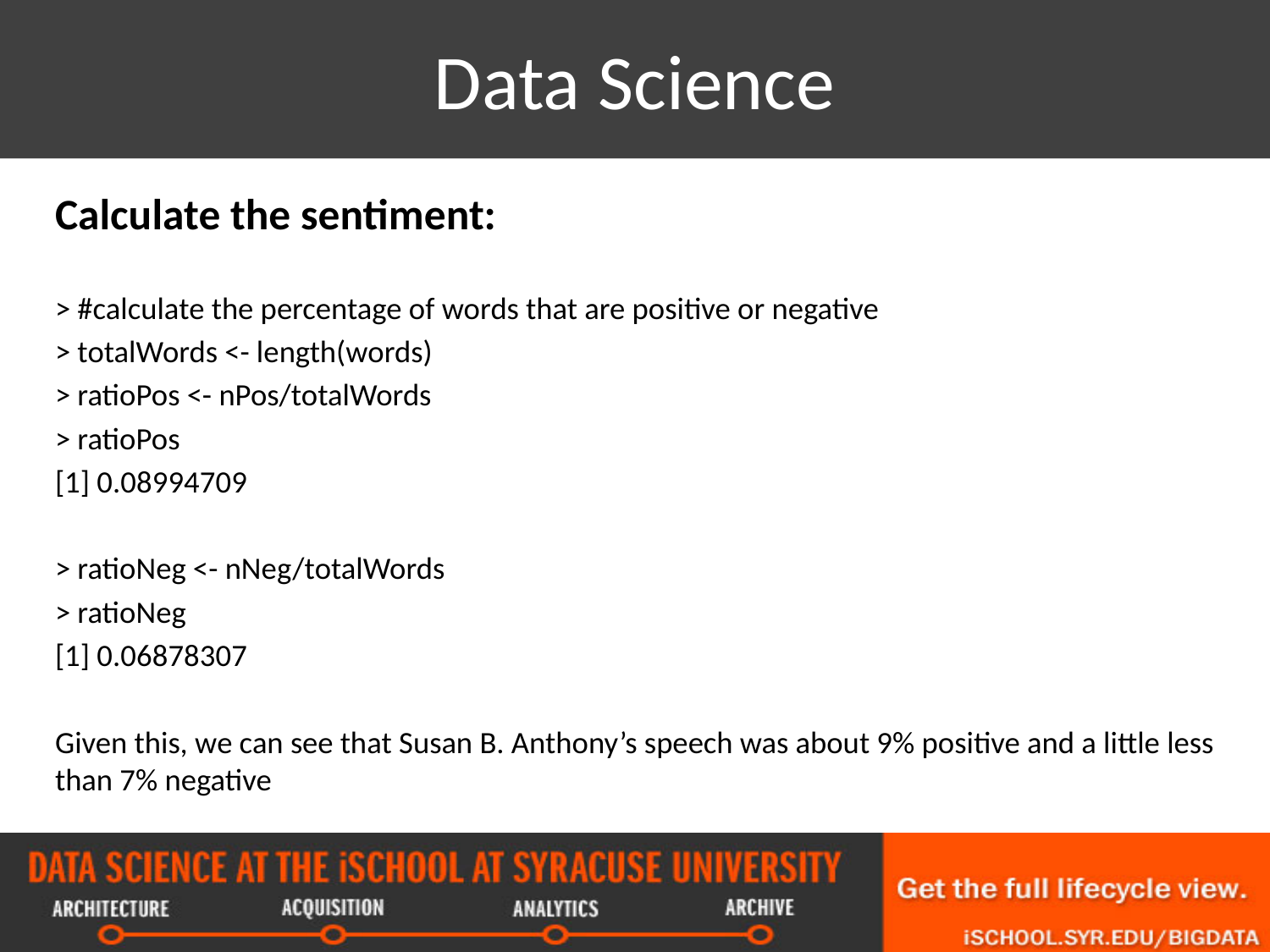

# Data Science
Calculate the sentiment:

> #calculate the percentage of words that are positive or negative
> totalWords <- length(words)
> ratioPos <- nPos/totalWords
> ratioPos
[1] 0.08994709

> ratioNeg <- nNeg/totalWords
> ratioNeg
[1] 0.06878307

Given this, we can see that Susan B. Anthony’s speech was about 9% positive and a little less than 7% negative